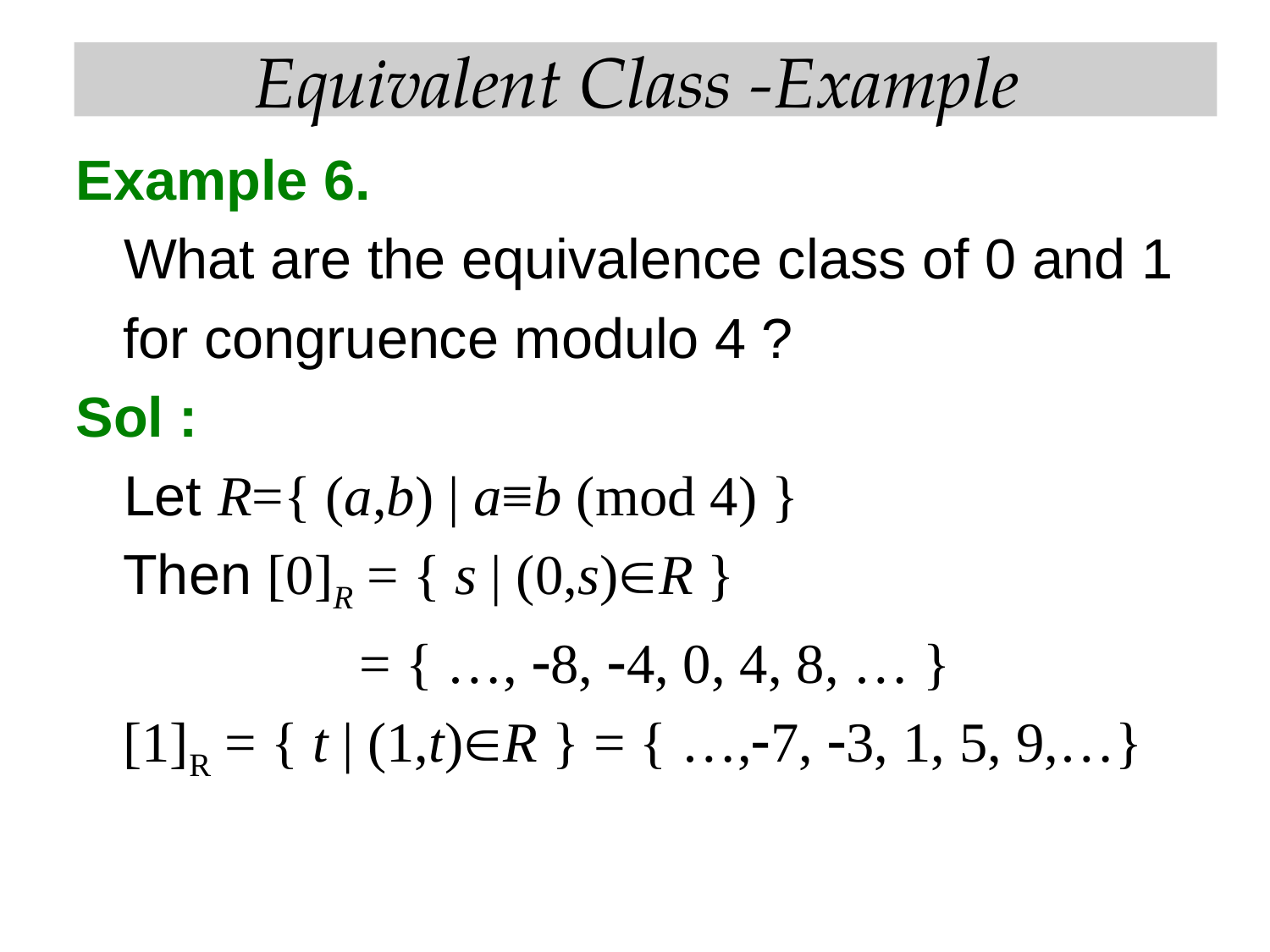

# Equivalent Class -Example
Example 6.
	What are the equivalence class of 0 and 1
   for congruence modulo 4 ?
Sol :
	Let R={ (a,b) | a≡b (mod 4) }
   Then [0]R = { s | (0,s)∈R }
                    = { …, −8, −4, 0, 4, 8, … }
   [1]R = { t | (1,t)∈R } = { …,−7, −3, 1, 5, 9,…}